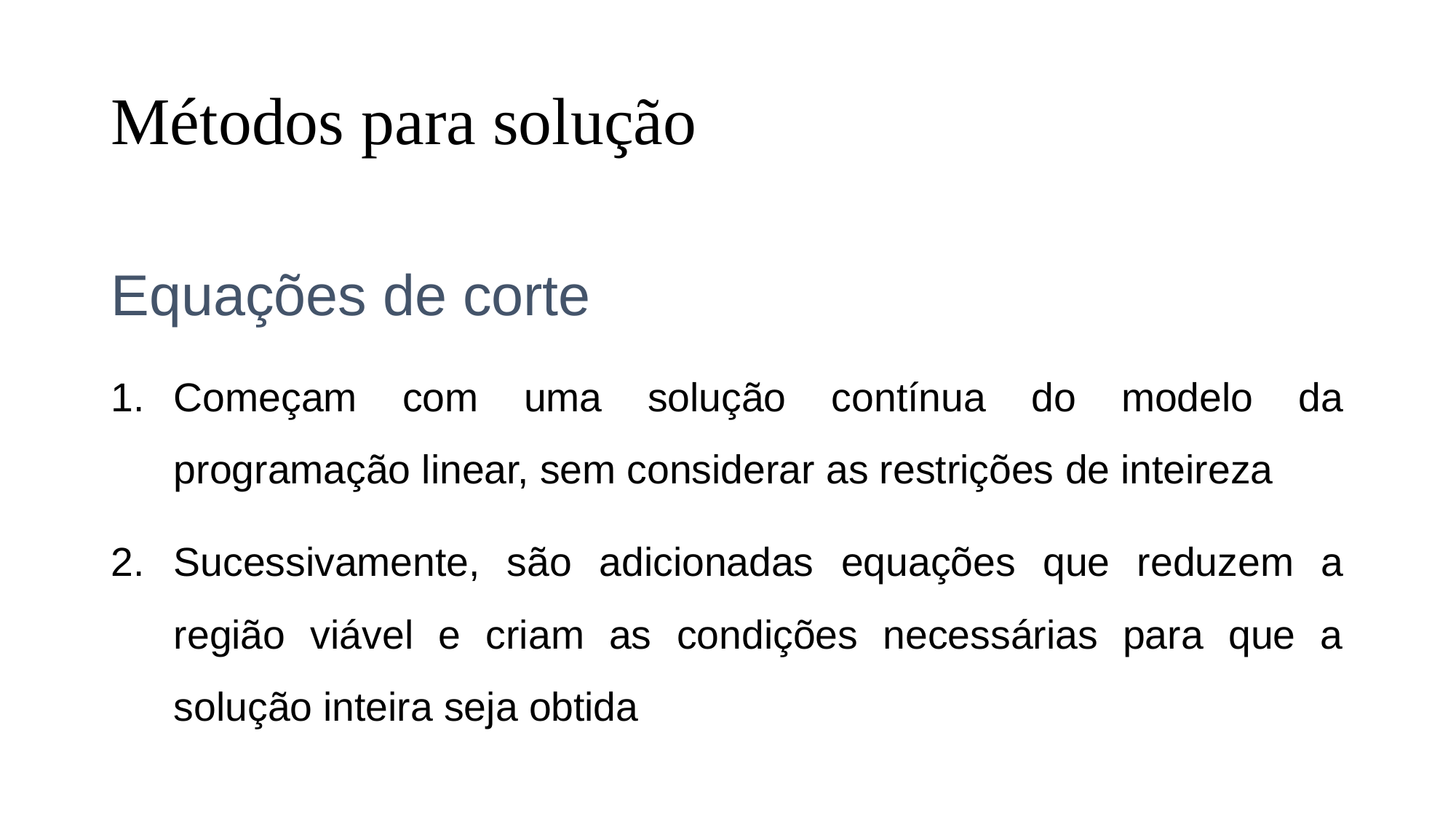

# Métodos para solução
Equações de corte
Começam com uma solução contínua do modelo da programação linear, sem considerar as restrições de inteireza
Sucessivamente, são adicionadas equações que reduzem a região viável e criam as condições necessárias para que a solução inteira seja obtida